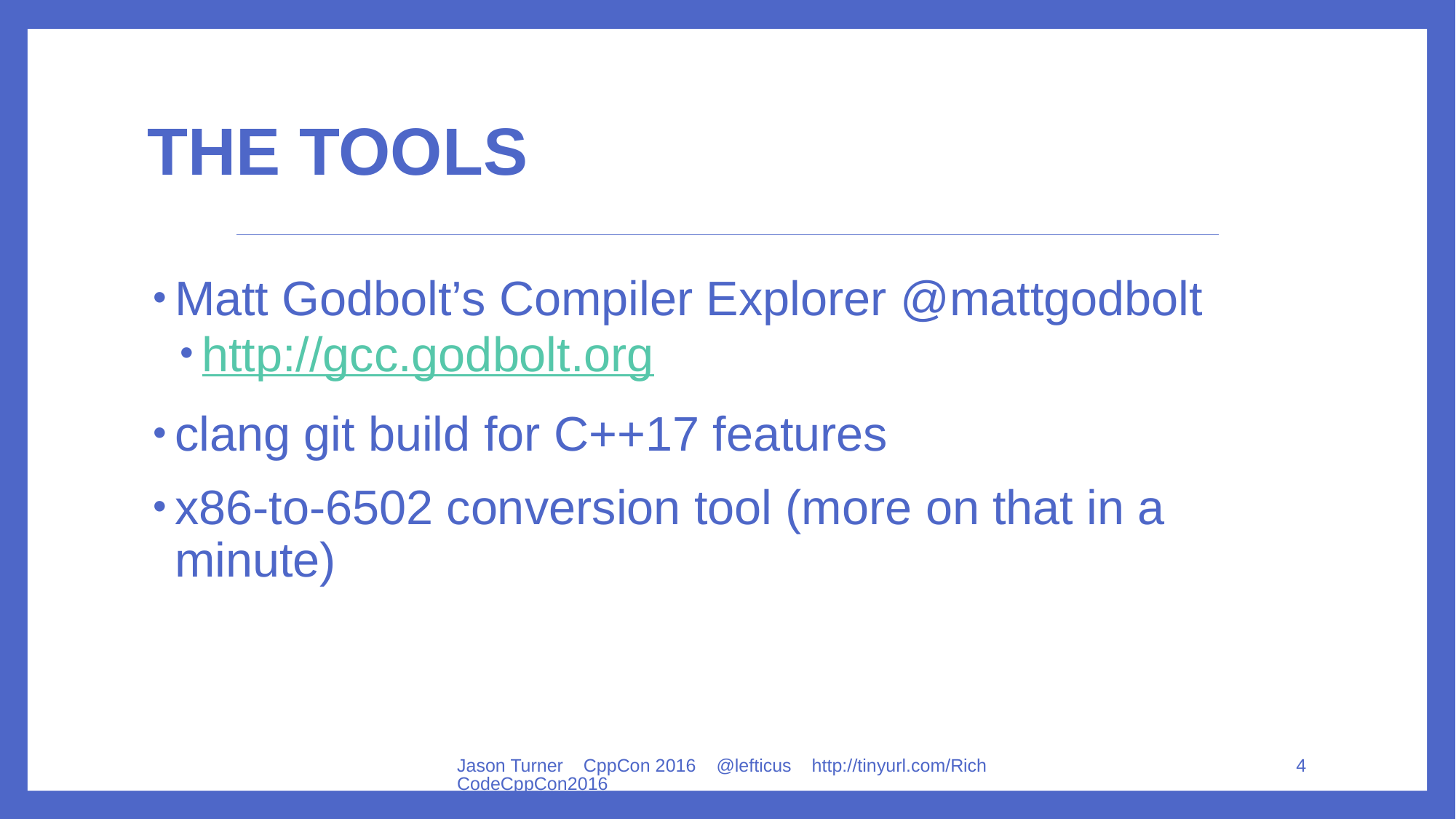

# The Tools
Matt Godbolt’s Compiler Explorer @mattgodbolt
http://gcc.godbolt.org
clang git build for C++17 features
x86-to-6502 conversion tool (more on that in a minute)
Jason Turner    CppCon 2016    @lefticus    http://tinyurl.com/RichCodeCppCon2016
4